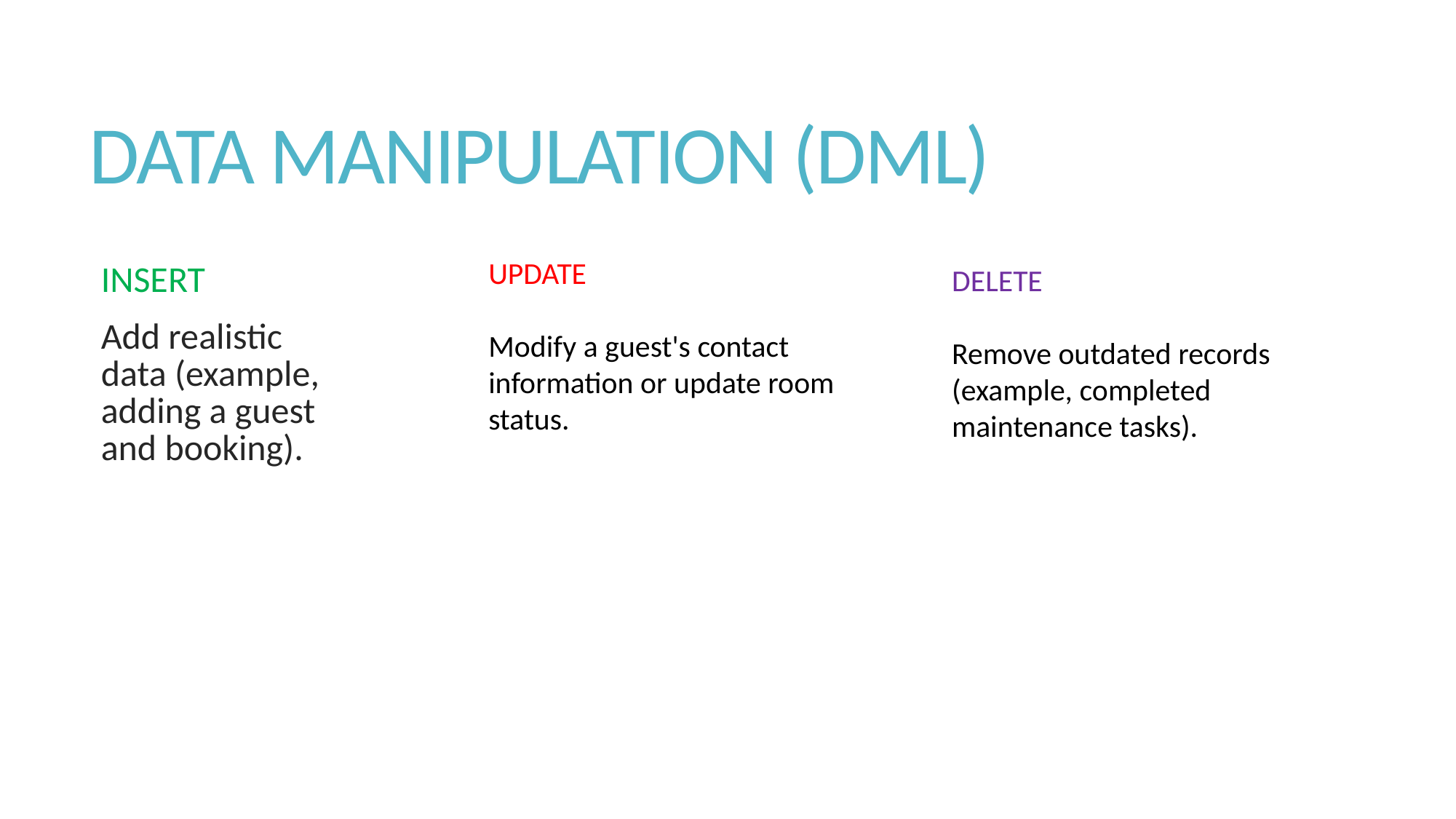

# DATA MANIPULATION (DML)
UPDATE

Modify a guest's contact information or update room status.

DELETE

Remove outdated records (example, completed maintenance tasks).
INSERT
Add realistic data (example, adding a guest and booking).